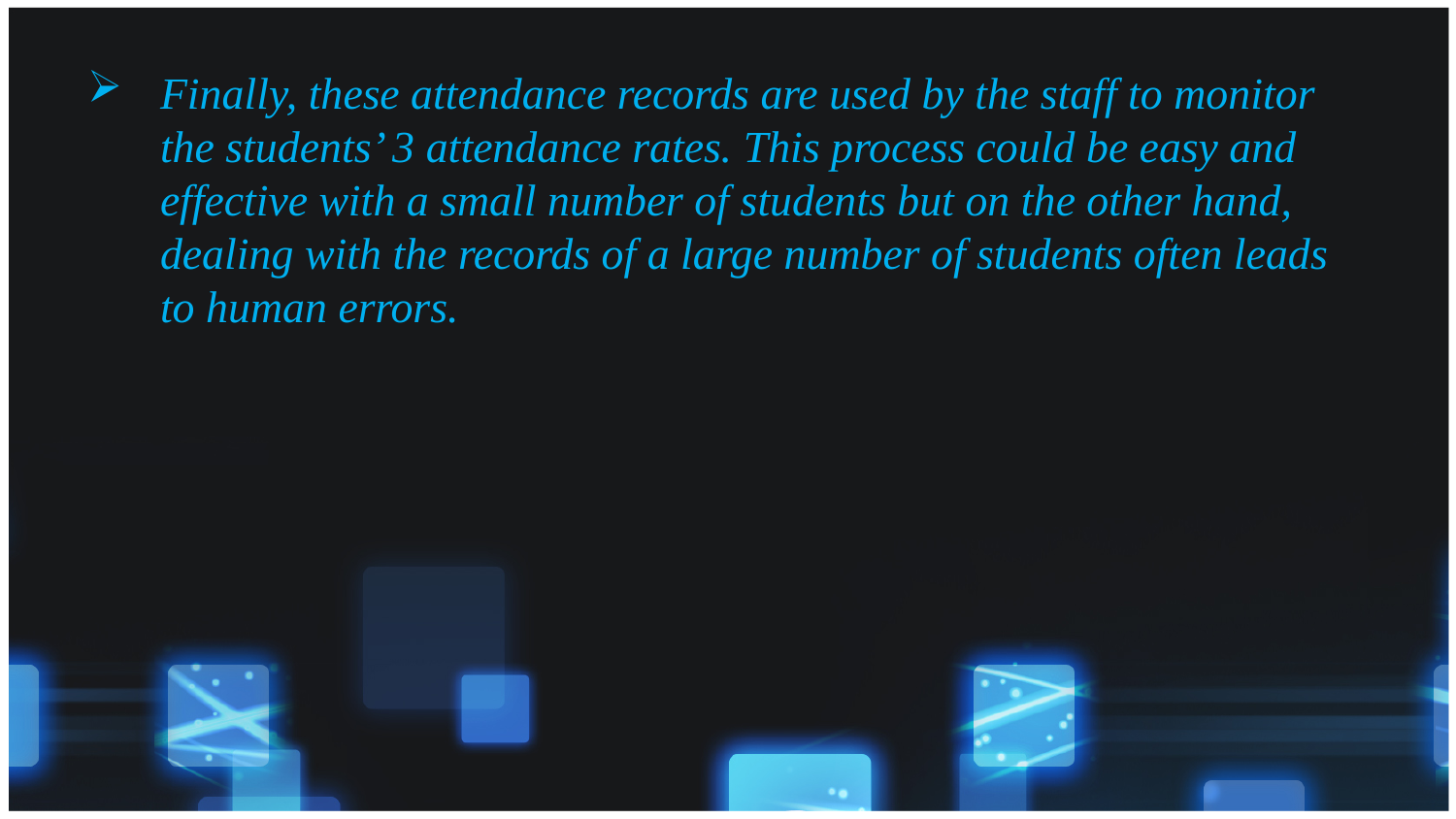

Finally, these attendance records are used by the staff to monitor the students’ 3 attendance rates. This process could be easy and effective with a small number of students but on the other hand, dealing with the records of a large number of students often leads to human errors.